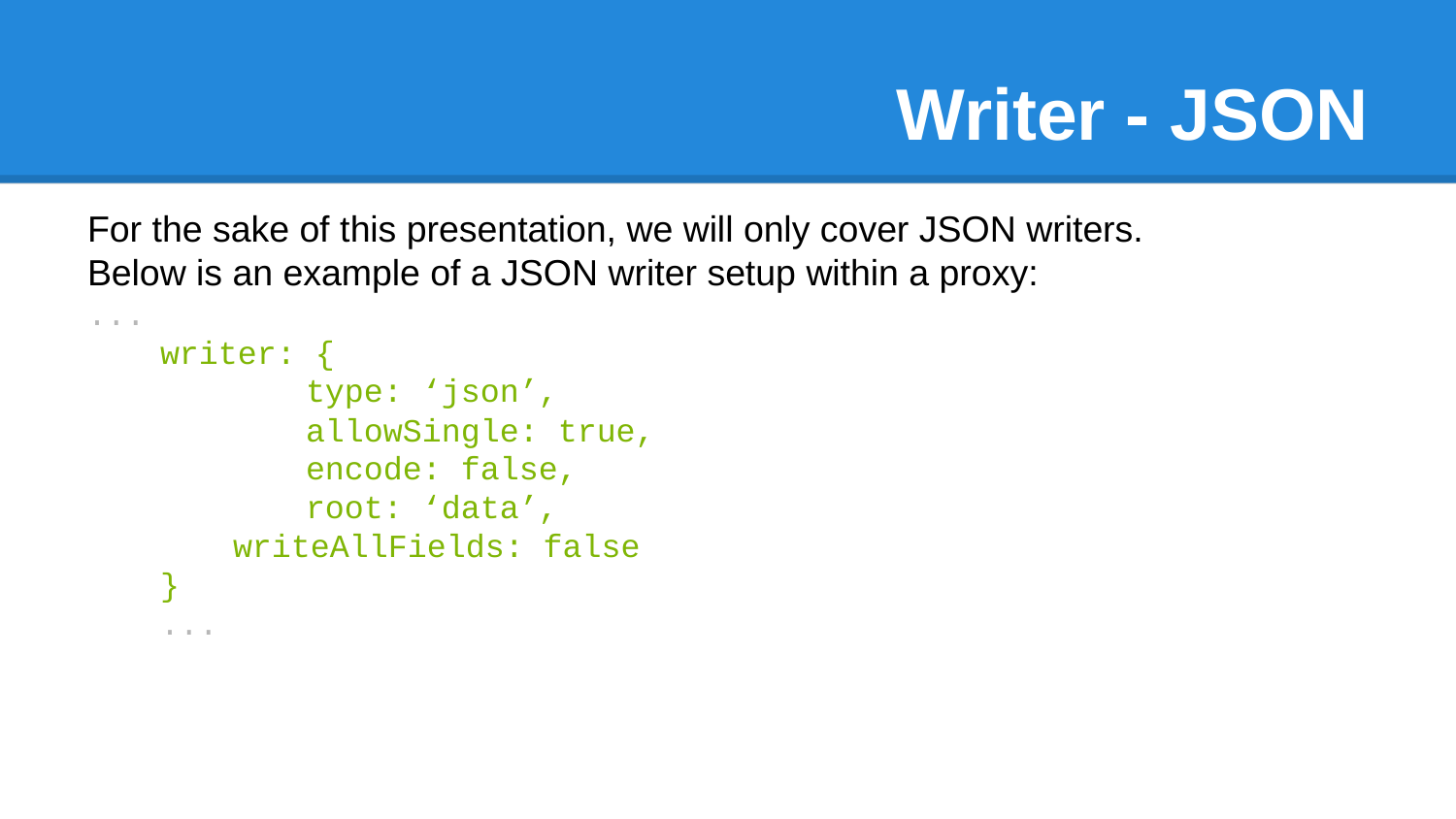

# Writer - JSON
For the sake of this presentation, we will only cover JSON writers.
Below is an example of a JSON writer setup within a proxy:
...
writer: {
	type: ‘json’,
	allowSingle: true,
	encode: false,
	root: ‘data’,
writeAllFields: false
}
...